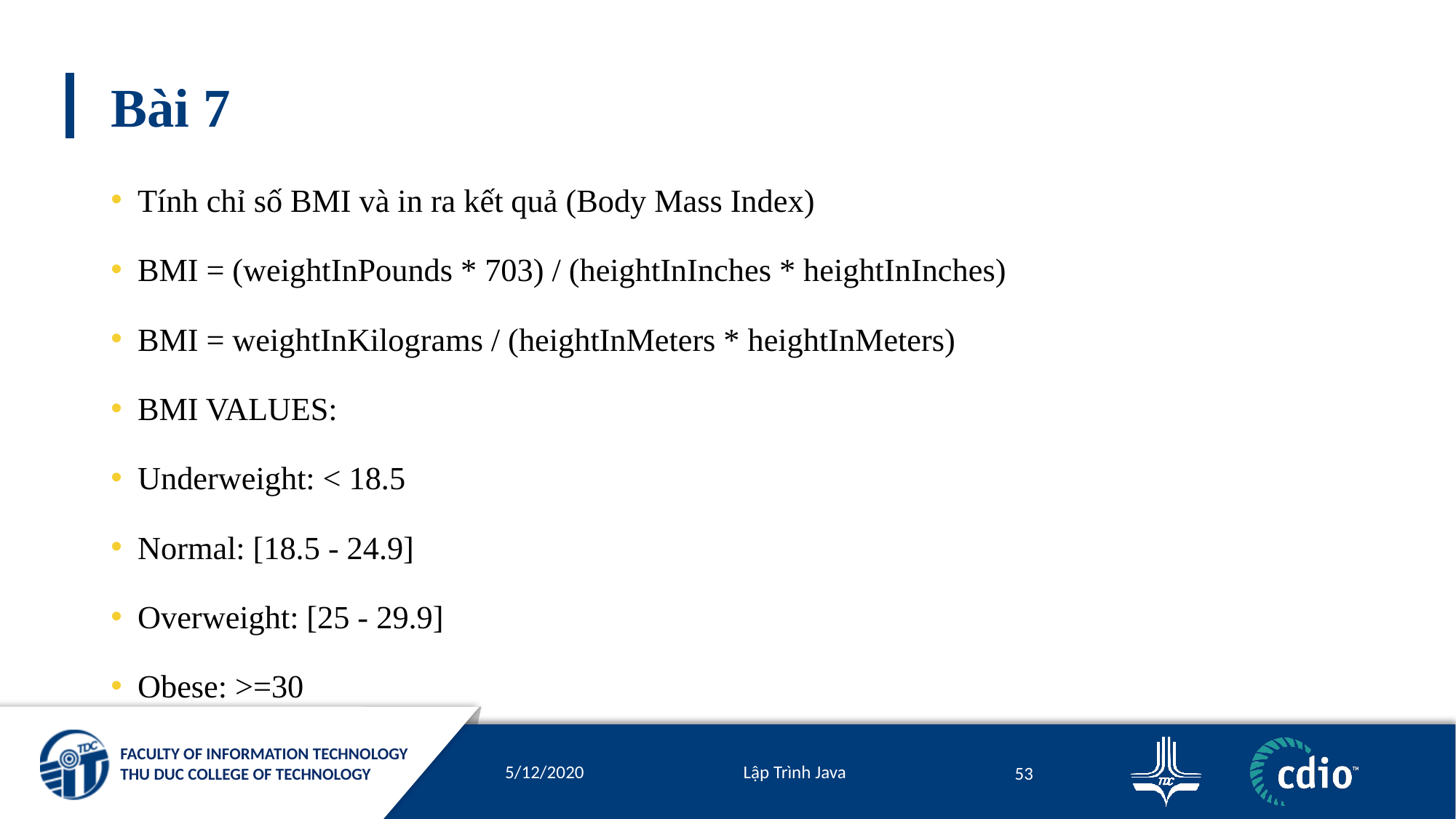

# Bài 7
Tính chỉ số BMI và in ra kết quả (Body Mass Index)
BMI = (weightInPounds * 703) / (heightInInches * heightInInches)
BMI = weightInKilograms / (heightInMeters * heightInMeters)
BMI VALUES:
Underweight: < 18.5
Normal: [18.5 - 24.9]
Overweight: [25 - 29.9]
Obese: >=30